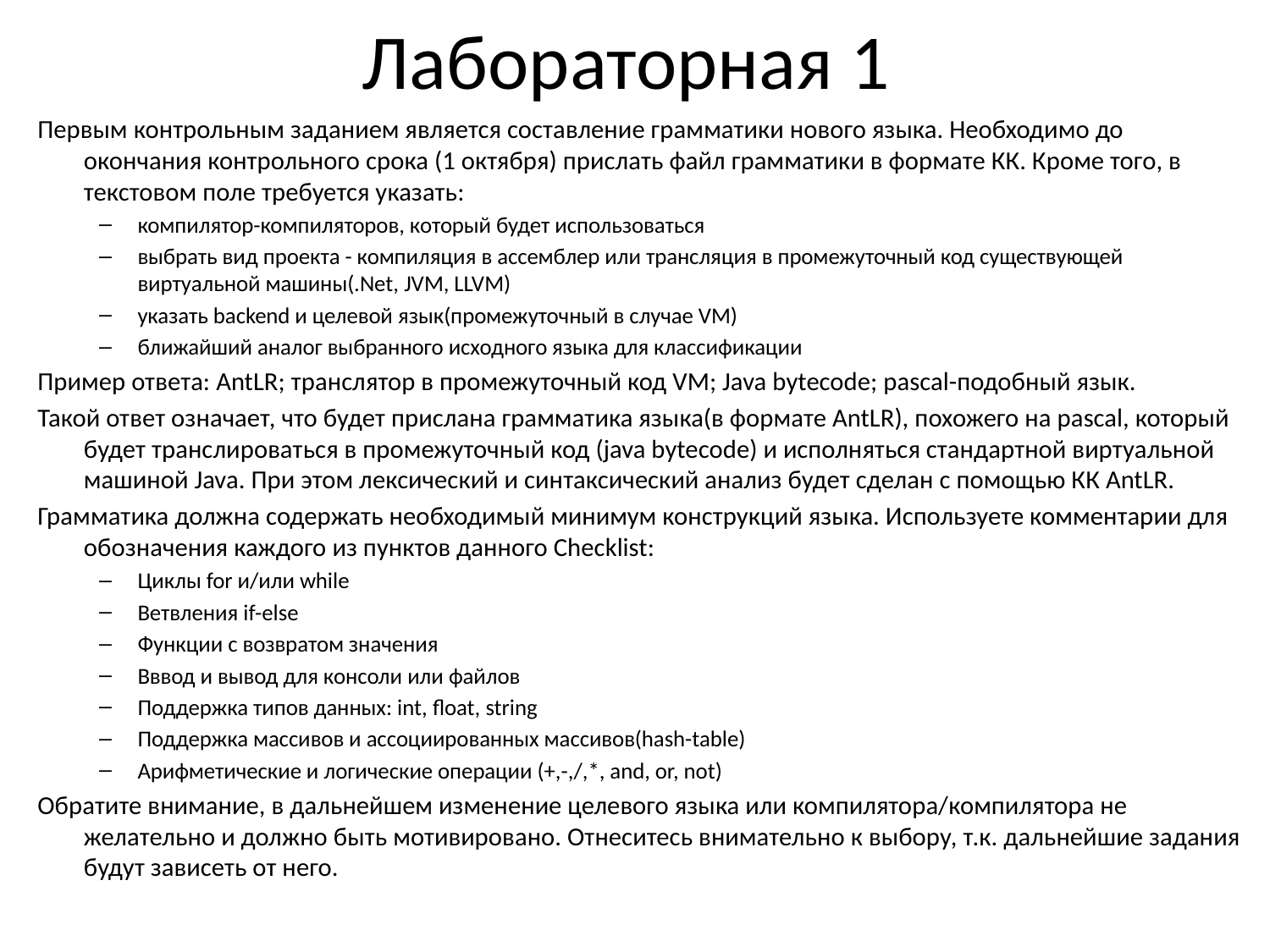

# Лабораторная 1
Первым контрольным заданием является составление грамматики нового языка. Необходимо до окончания контрольного срока (1 октября) прислать файл грамматики в формате КК. Кроме того, в текстовом поле требуется указать:
компилятор-компиляторов, который будет использоваться
выбрать вид проекта - компиляция в ассемблер или трансляция в промежуточный код существующей виртуальной машины(.Net, JVM, LLVM)
указать backend и целевой язык(промежуточный в случае VM)
ближайший аналог выбранного исходного языка для классификации
Пример ответа: AntLR; транслятор в промежуточный код VM; Java bytecode; pascal-подобный язык.
Такой ответ означает, что будет прислана грамматика языка(в формате AntLR), похожего на pascal, который будет транслироваться в промежуточный код (java bytecode) и исполняться стандартной виртуальной машиной Java. При этом лексический и синтаксический анализ будет сделан с помощью КК AntLR.
Грамматика должна содержать необходимый минимум конструкций языка. Используете комментарии для обозначения каждого из пунктов данного Checklist:
Циклы for и/или while
Ветвления if-else
Функции с возвратом значения
Вввод и вывод для консоли или файлов
Поддержка типов данных: int, float, string
Поддержка массивов и ассоциированных массивов(hash-table)
Арифметические и логические операции (+,-,/,*, and, or, not)
Обратите внимание, в дальнейшем изменение целевого языка или компилятора/компилятора не желательно и должно быть мотивировано. Отнеситесь внимательно к выбору, т.к. дальнейшие задания будут зависеть от него.